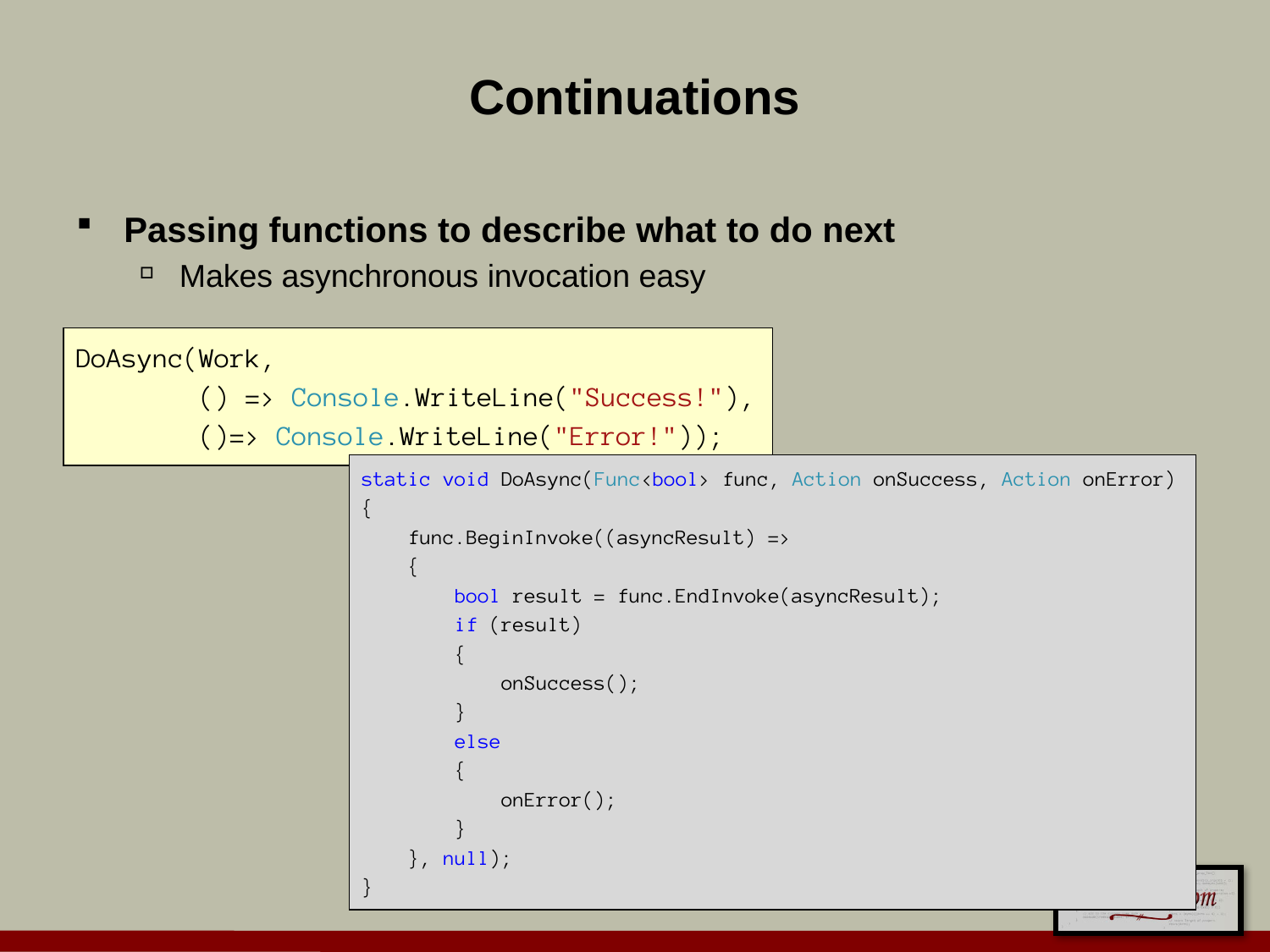

# Continuations
Passing functions to describe what to do next
Makes asynchronous invocation easy
DoAsync(Work,
        () => Console.WriteLine("Success!"),
        ()=> Console.WriteLine("Error!"));

static void DoAsync(Func<bool> func, Action onSuccess, Action onError)
{
    func.BeginInvoke((asyncResult) =>
    {
        bool result = func.EndInvoke(asyncResult);
        if (result)
        {
            onSuccess();
        }
        else
        {
            onError();
        }
    }, null);
}